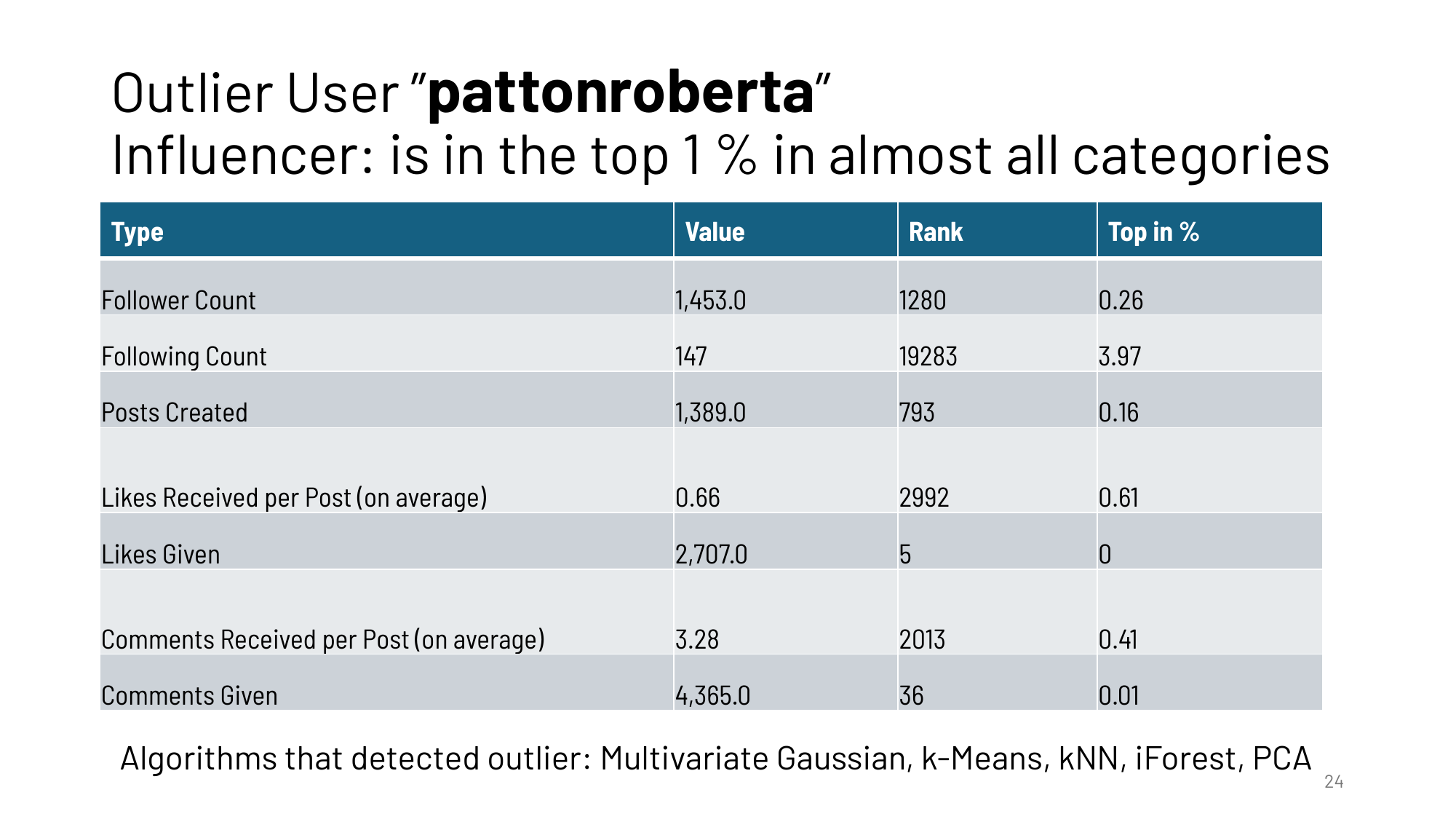

# Outlier User ”pattonroberta” Influencer: is in the top 1 % in almost all categories
| Type | Value | Rank | Top in % |
| --- | --- | --- | --- |
| Follower Count | 1,453.0 | 1280 | 0.26 |
| Following Count | 147 | 19283 | 3.97 |
| Posts Created | 1,389.0 | 793 | 0.16 |
| Likes Received per Post (on average) | 0.66 | 2992 | 0.61 |
| Likes Given | 2,707.0 | 5 | 0 |
| Comments Received per Post (on average) | 3.28 | 2013 | 0.41 |
| Comments Given | 4,365.0 | 36 | 0.01 |
Algorithms that detected outlier: Multivariate Gaussian, k-Means, kNN, iForest, PCA
24